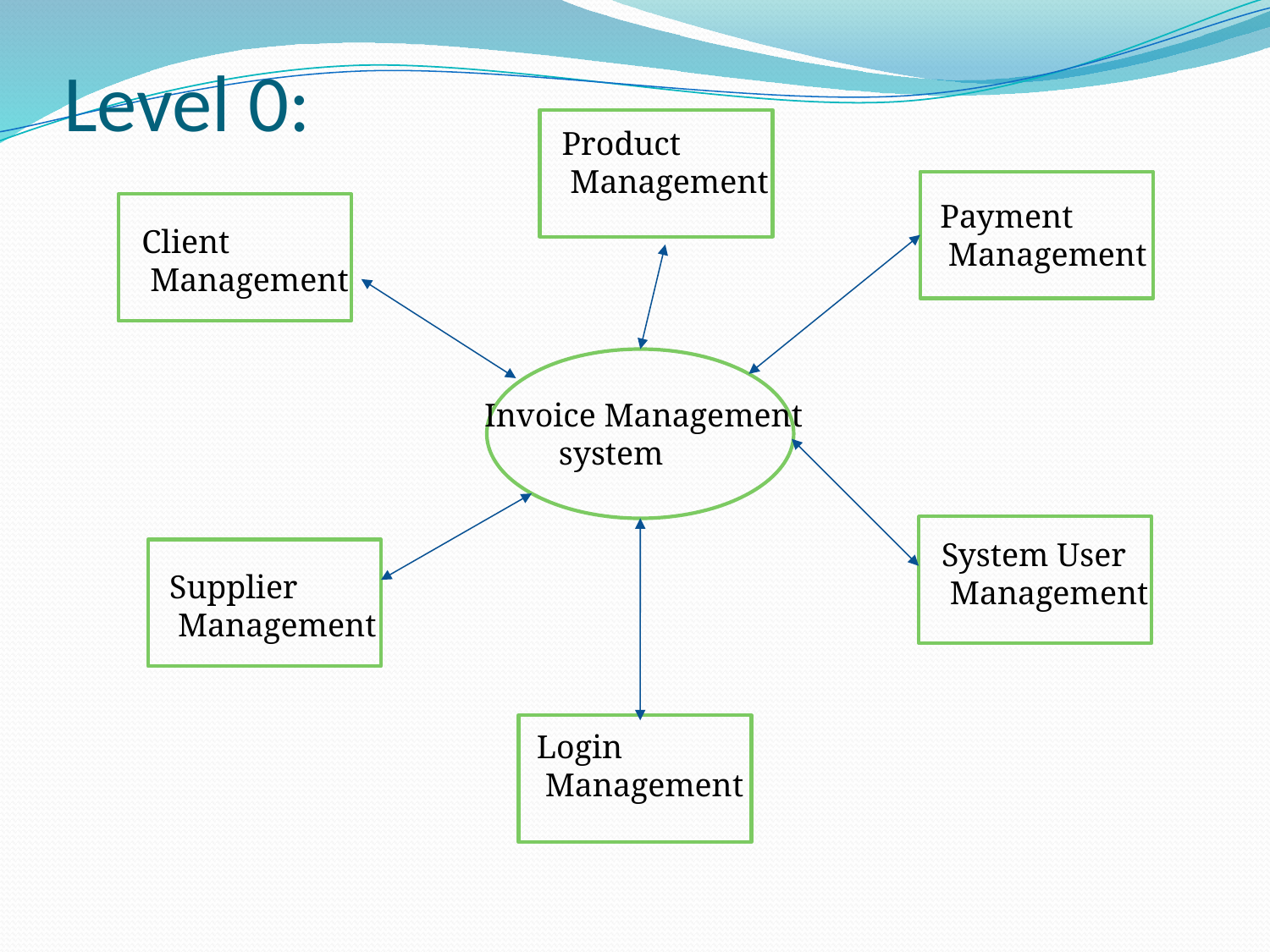

# Level 0:

Product
 Management

Payment
 Management

Client
 Management

Invoice Management
         system

System User
 Management

Supplier
 Management

Login
 Management